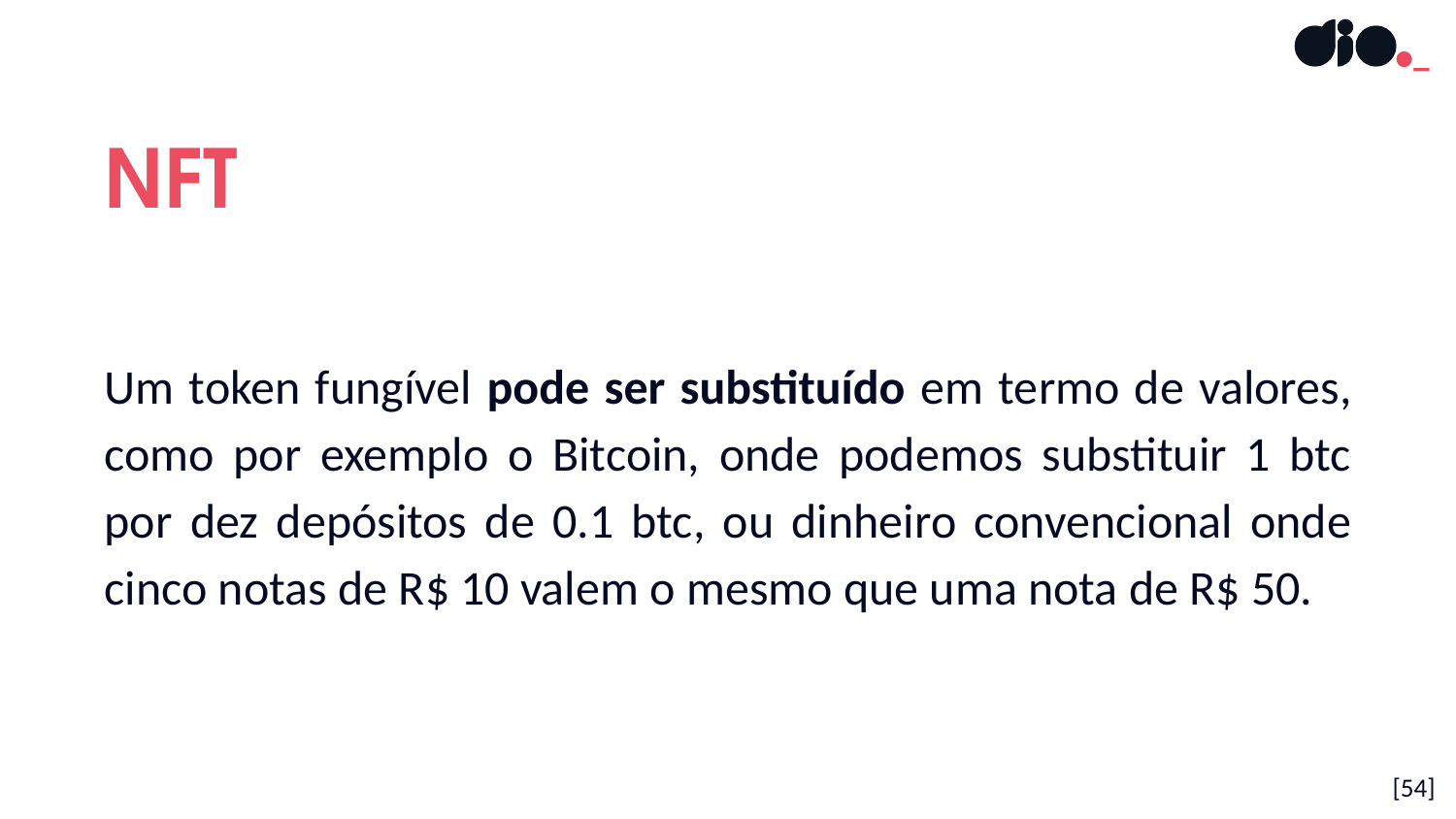

NFT
Um token fungível pode ser substituído em termo de valores, como por exemplo o Bitcoin, onde podemos substituir 1 btc por dez depósitos de 0.1 btc, ou dinheiro convencional onde cinco notas de R$ 10 valem o mesmo que uma nota de R$ 50.
[54]